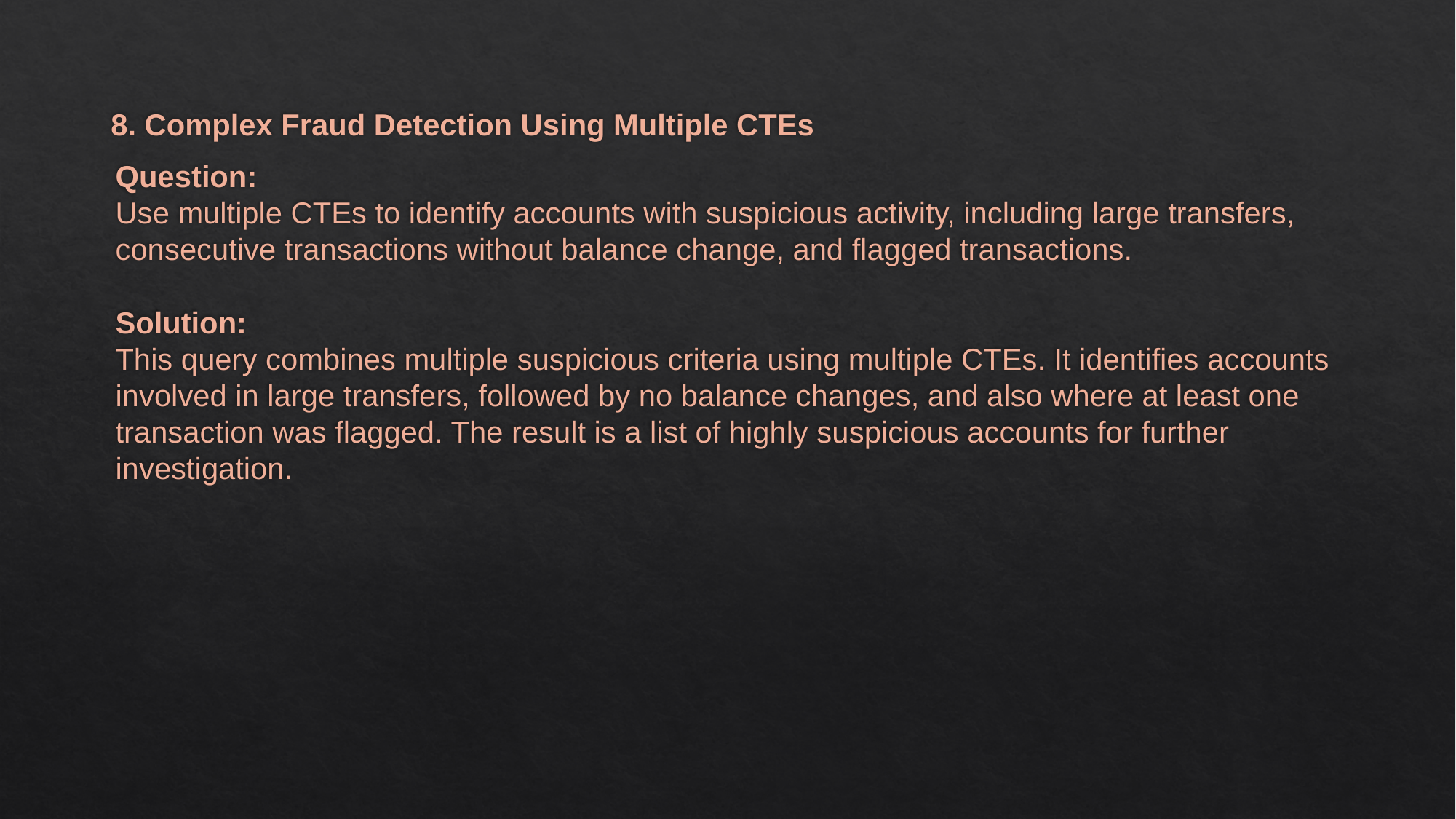

8. Complex Fraud Detection Using Multiple CTEs
Question:
Use multiple CTEs to identify accounts with suspicious activity, including large transfers, consecutive transactions without balance change, and flagged transactions.
Solution:
This query combines multiple suspicious criteria using multiple CTEs. It identifies accounts involved in large transfers, followed by no balance changes, and also where at least one transaction was flagged. The result is a list of highly suspicious accounts for further investigation.